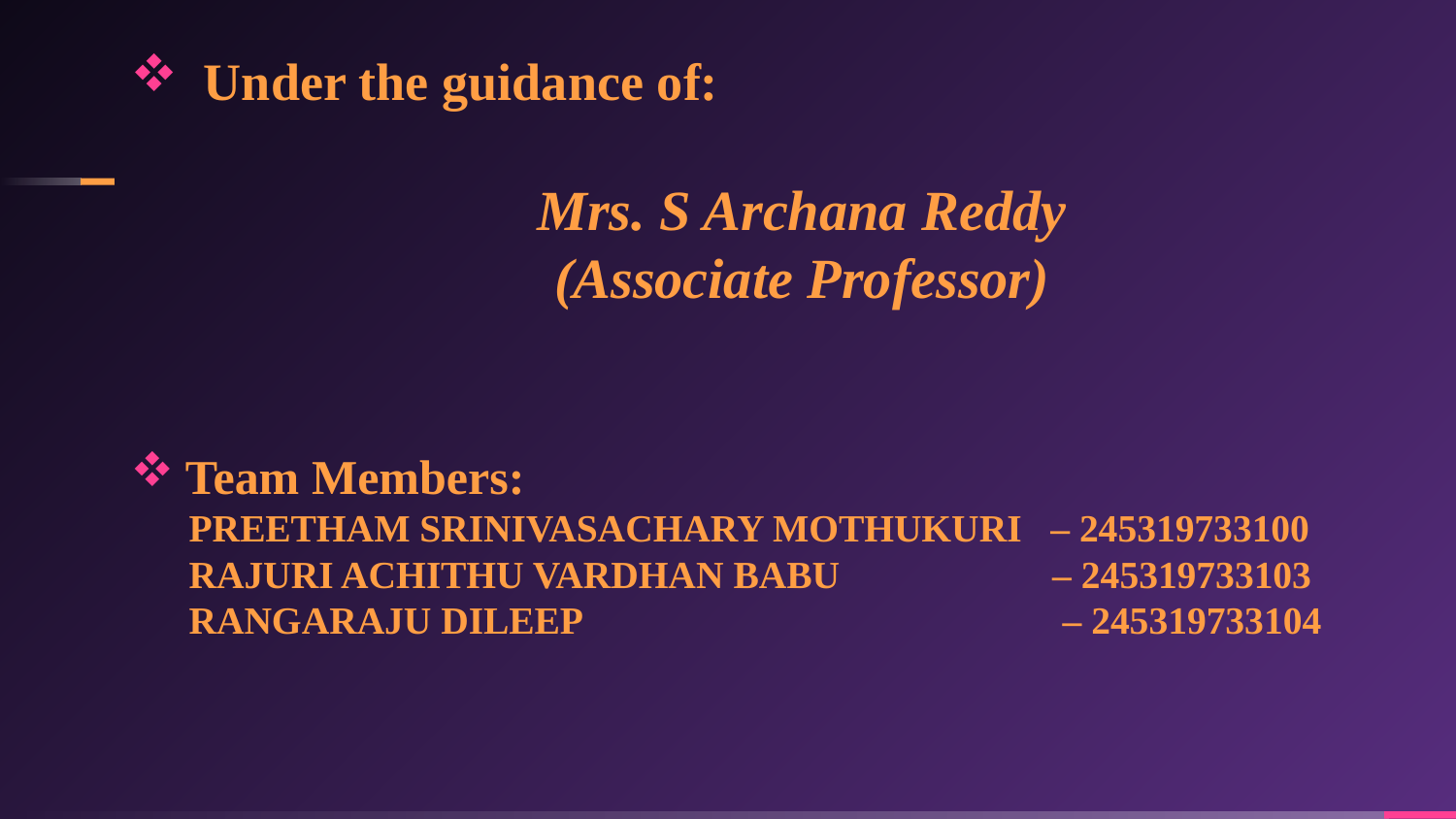

Under the guidance of:

	Mrs. S Archana Reddy
	(Associate Professor)

Team Members:
      PREETHAM SRINIVASACHARY MOTHUKURI   – 245319733100
      RAJURI ACHITHU VARDHAN BABU                      – 245319733103
      RANGARAJU DILEEP 			      – 245319733104